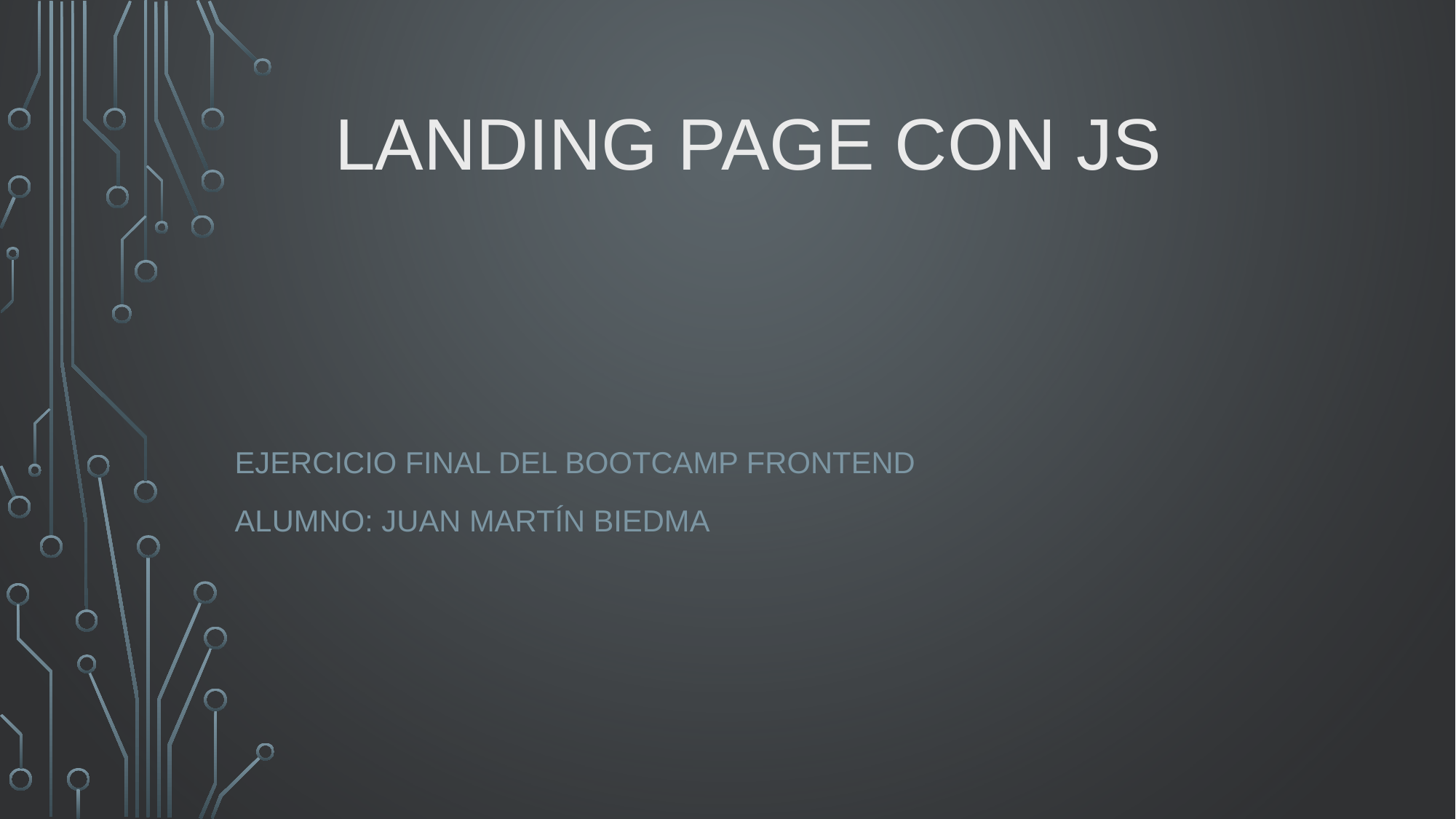

# Landing page con JS
Ejercicio final del bootcamp Frontend
Alumno: Juan martín biedma